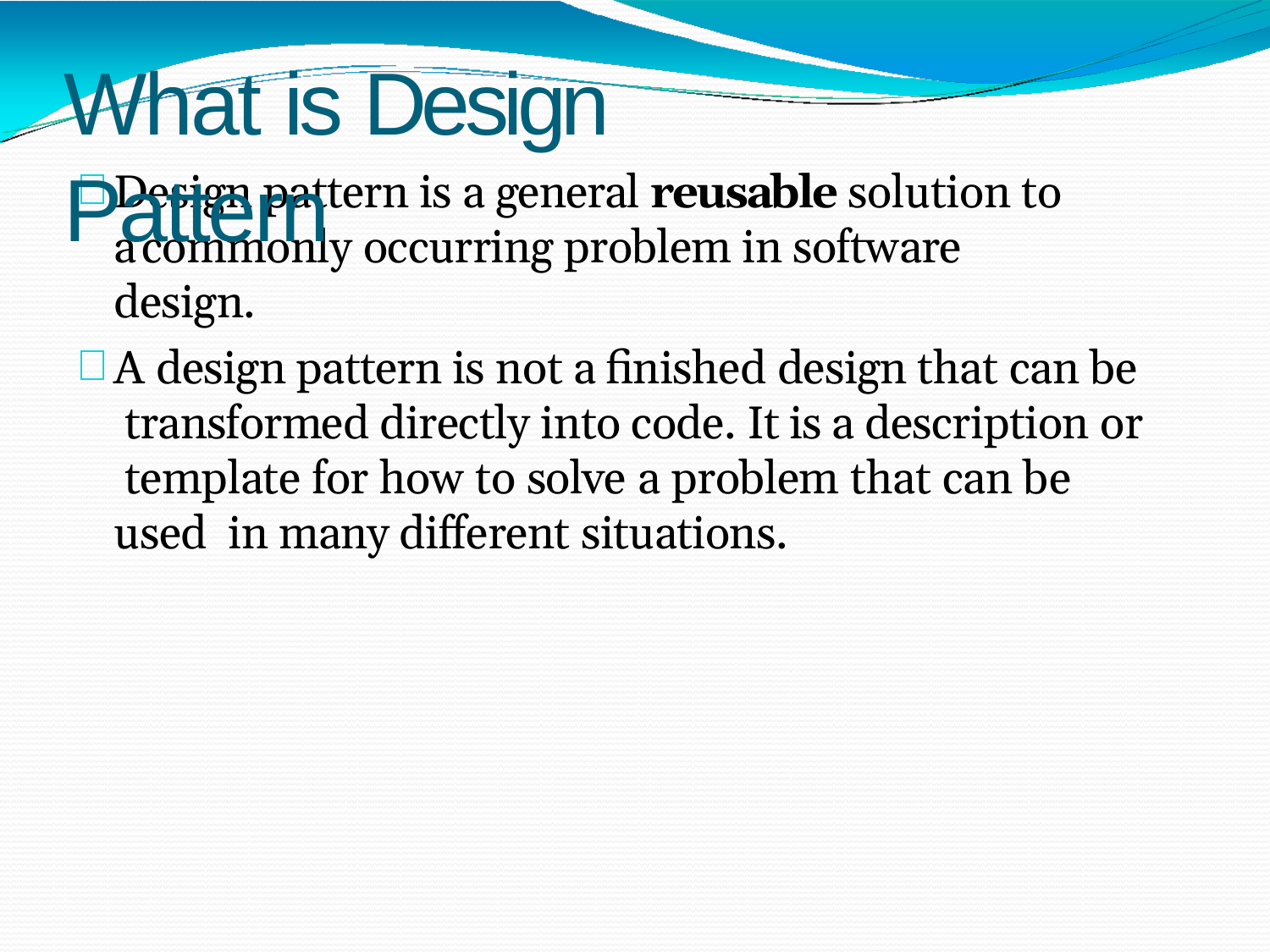

# What is Design Pattern
Design pattern is a general reusable solution to a  commonly occurring problem in software design.
A design pattern is not a finished design that can be  transformed directly into code. It is a description or  template for how to solve a problem that can be used  in many different situations.